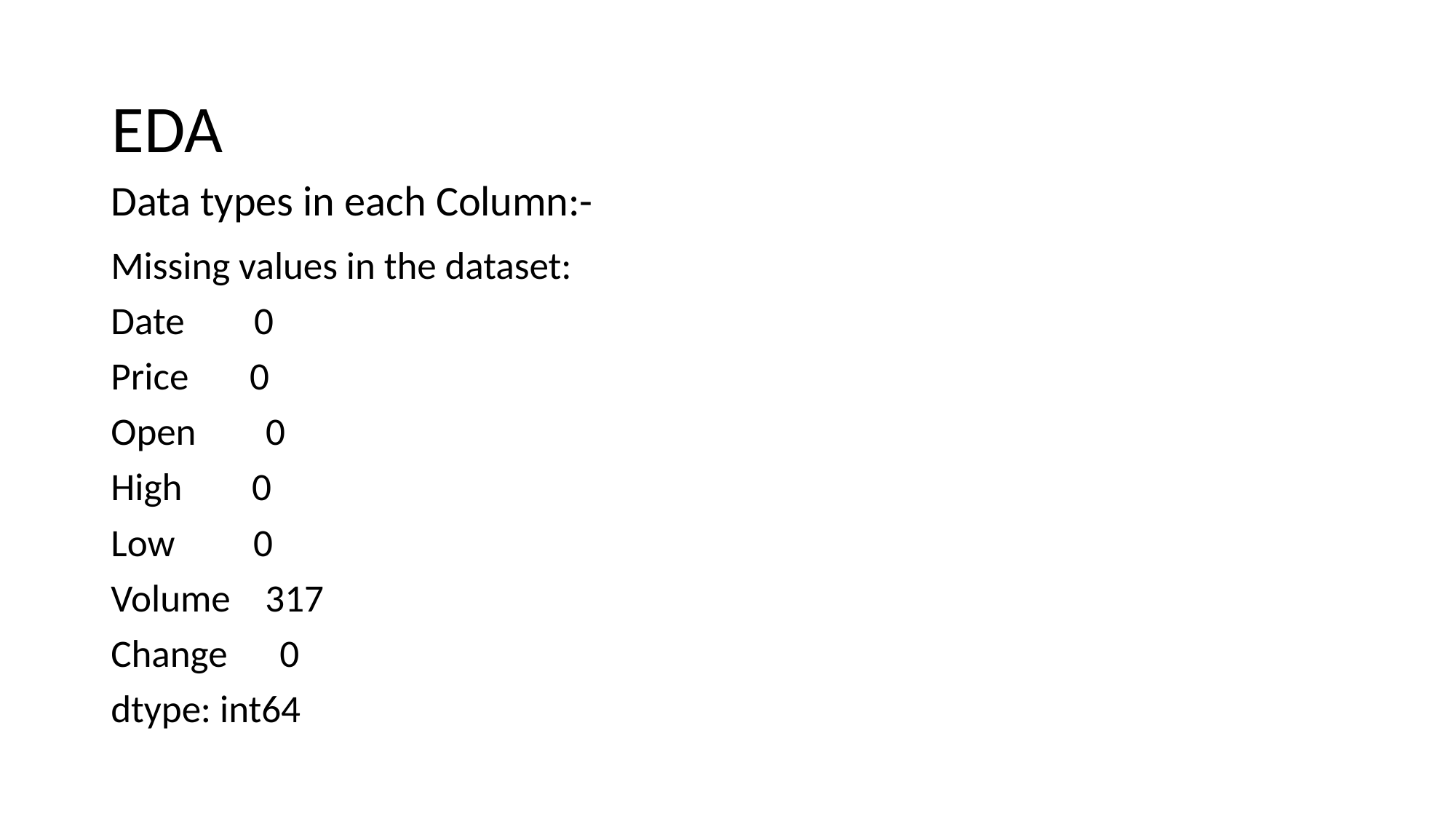

EDA
# Data types in each Column:-
Missing values in the dataset:
Date        0
Price       0
Open        0
High        0
Low         0
Volume    317
Change      0
dtype: int64